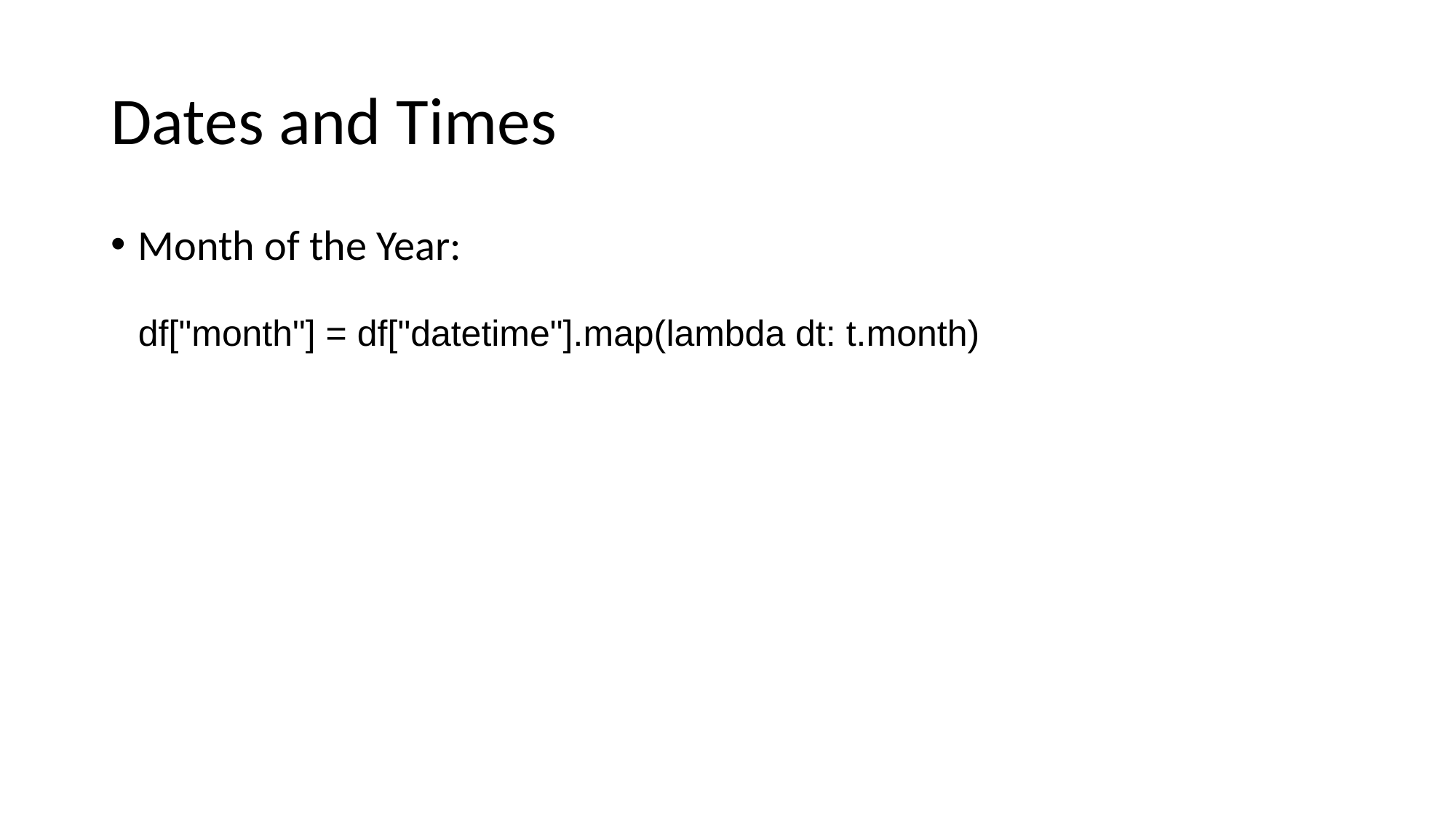

# Dates and Times
Month of the Year:
df["month"] = df["datetime"].map(lambda dt: t.month)